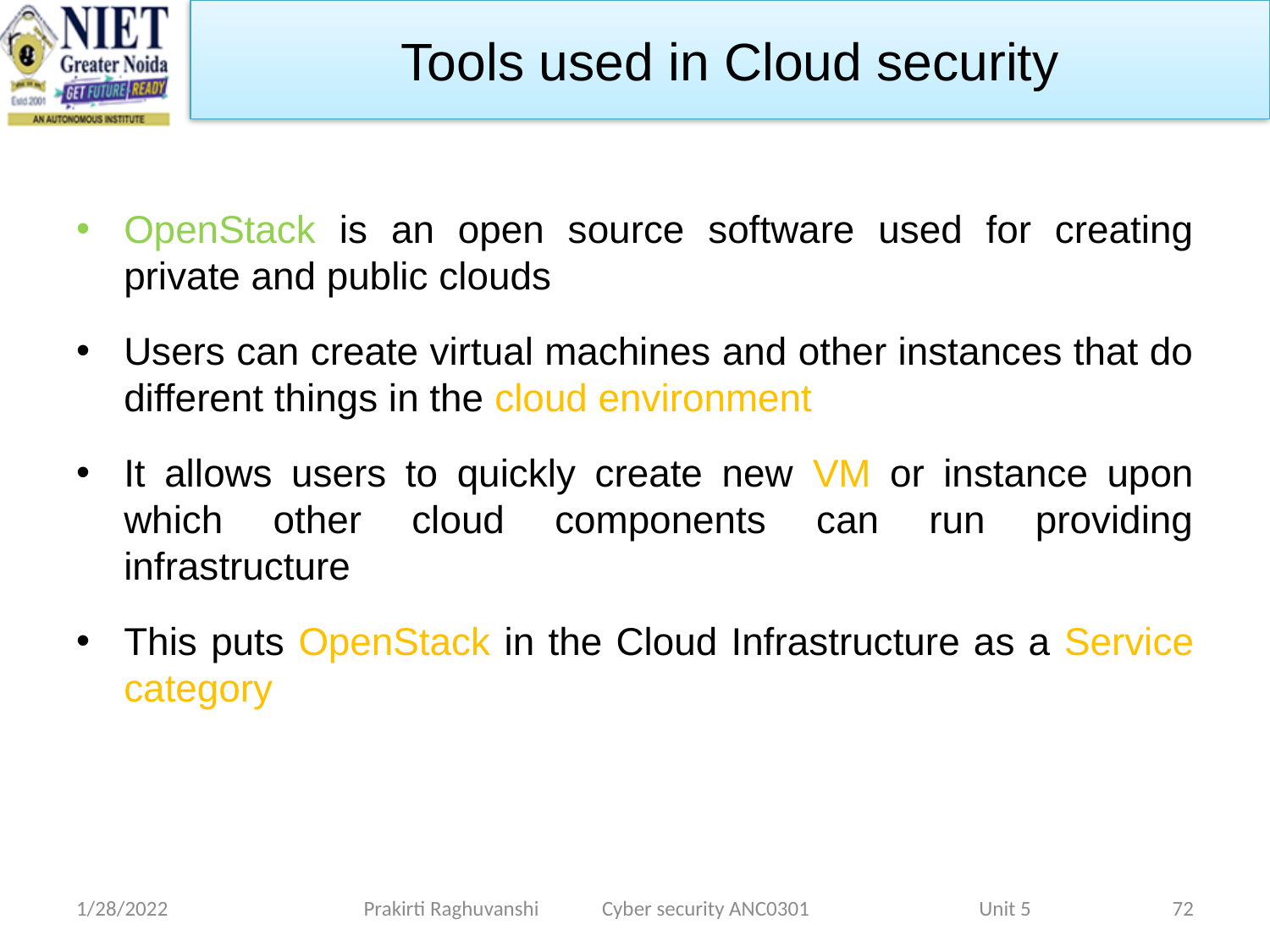

Tools used in Cloud security
OpenStack is an open source software used for creating private and public clouds
Users can create virtual machines and other instances that do different things in the cloud environment
It allows users to quickly create new VM or instance upon which other cloud components can run providing infrastructure
This puts OpenStack in the Cloud Infrastructure as a Service category
1/28/2022
Prakirti Raghuvanshi             Cyber security ANC0301                                   Unit 5
72